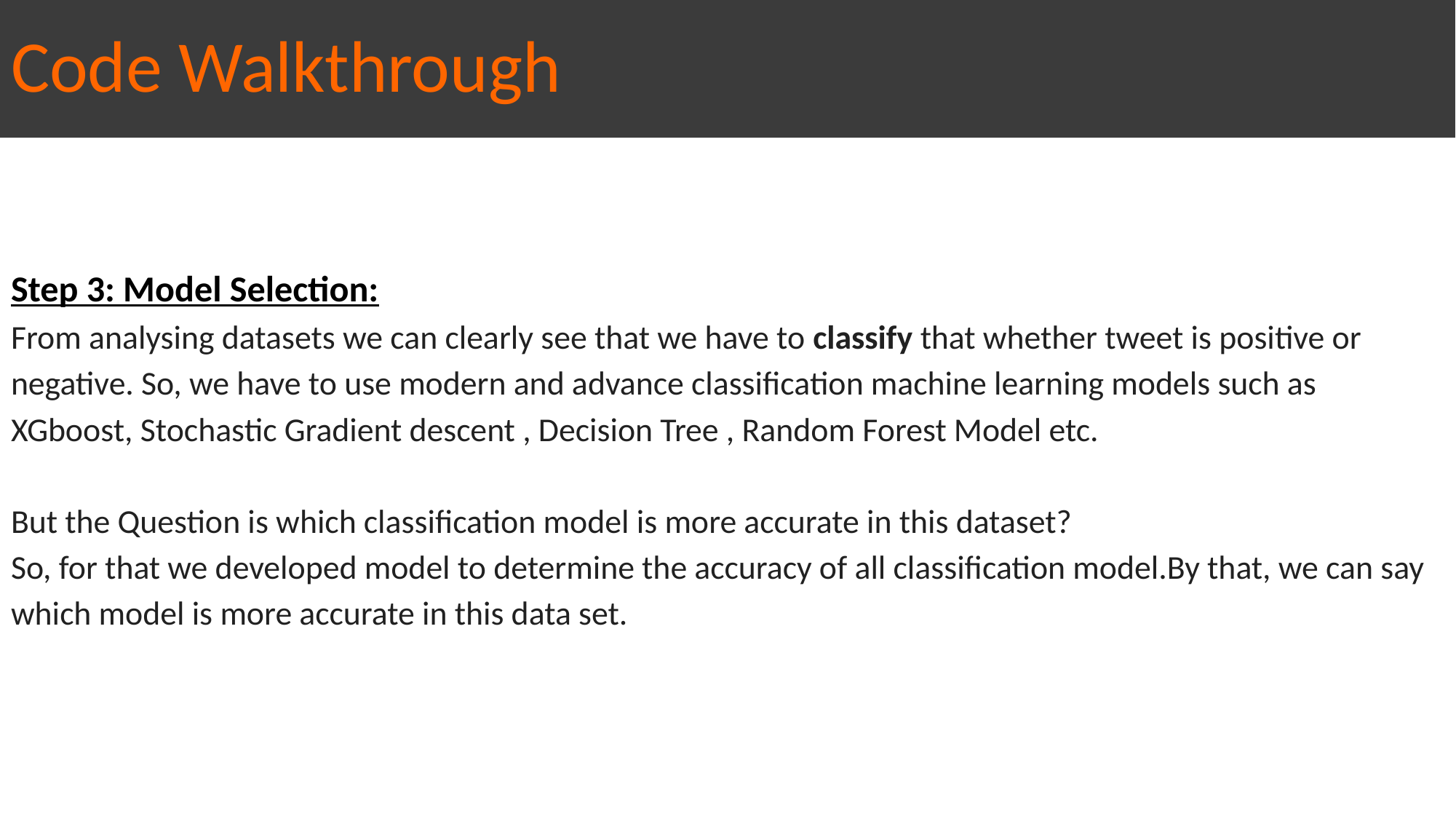

# Code Walkthrough
Step 3: Model Selection:
From analysing datasets we can clearly see that we have to classify that whether tweet is positive or negative. So, we have to use modern and advance classification machine learning models such as XGboost, Stochastic Gradient descent , Decision Tree , Random Forest Model etc.

But the Question is which classification model is more accurate in this dataset?
So, for that we developed model to determine the accuracy of all classification model.By that, we can say which model is more accurate in this data set.